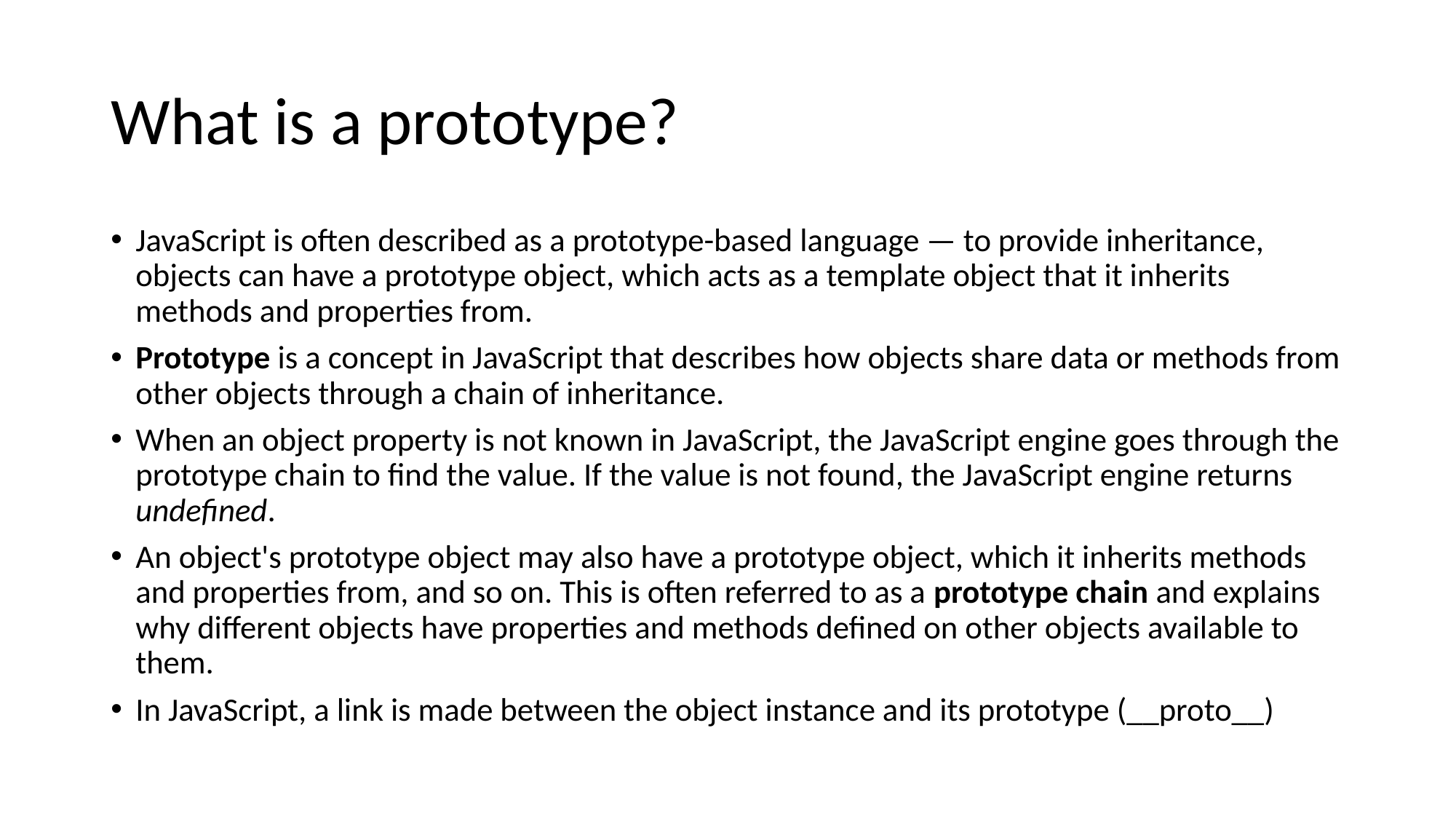

# What is a prototype?
JavaScript is often described as a prototype-based language — to provide inheritance, objects can have a prototype object, which acts as a template object that it inherits methods and properties from.
Prototype is a concept in JavaScript that describes how objects share data or methods from other objects through a chain of inheritance.
When an object property is not known in JavaScript, the JavaScript engine goes through the prototype chain to find the value. If the value is not found, the JavaScript engine returns undefined.
An object's prototype object may also have a prototype object, which it inherits methods and properties from, and so on. This is often referred to as a prototype chain and explains why different objects have properties and methods defined on other objects available to them.
In JavaScript, a link is made between the object instance and its prototype (__proto__)